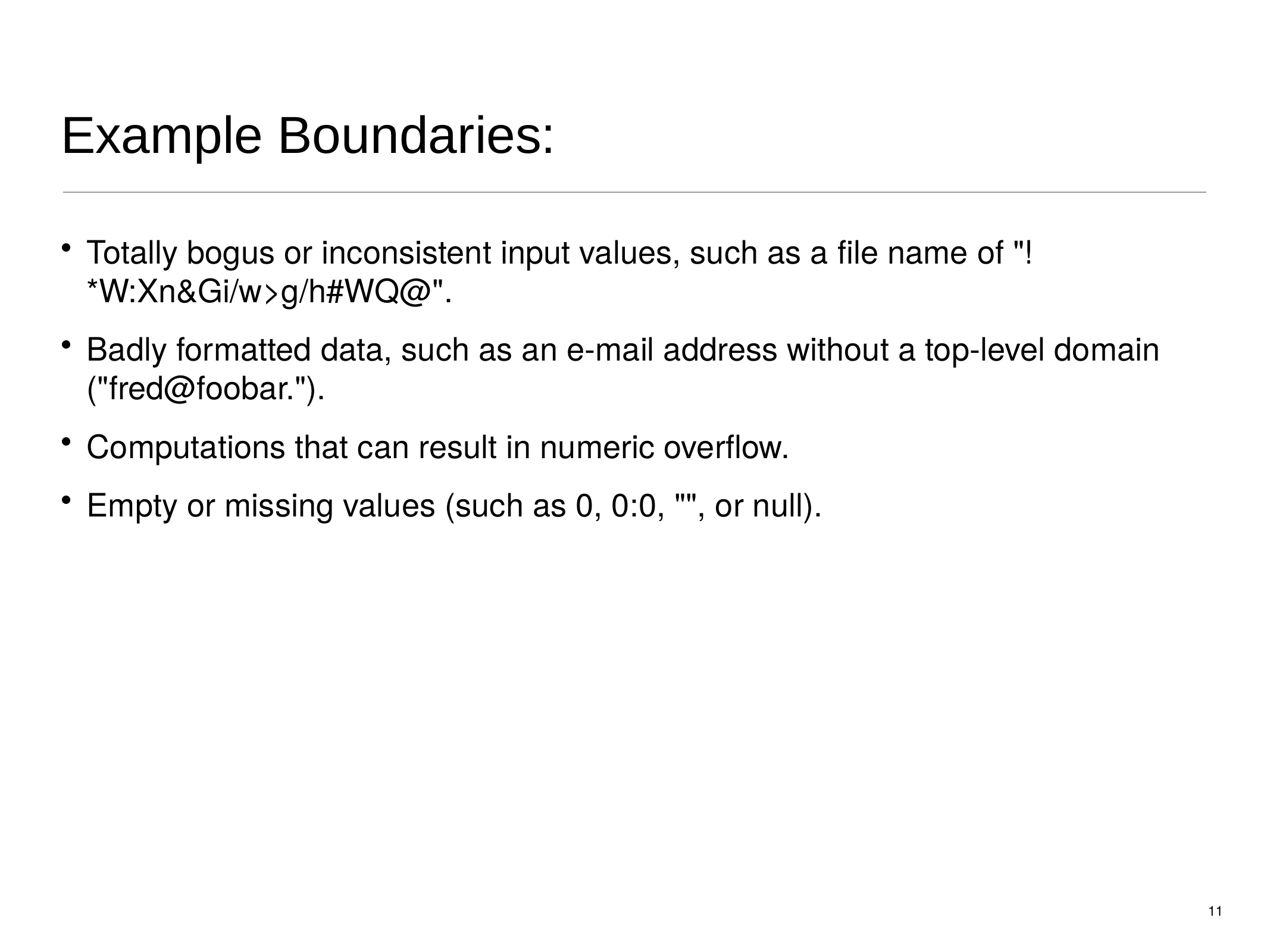

# Example Boundaries:
Totally bogus or inconsistent input values, such as a file name of "!*W:Xn&Gi/w>g/h#WQ@".
Badly formatted data, such as an e-mail address without a top-level domain ("fred@foobar.").
Computations that can result in numeric overflow.
Empty or missing values (such as 0, 0:0, "", or null).
11